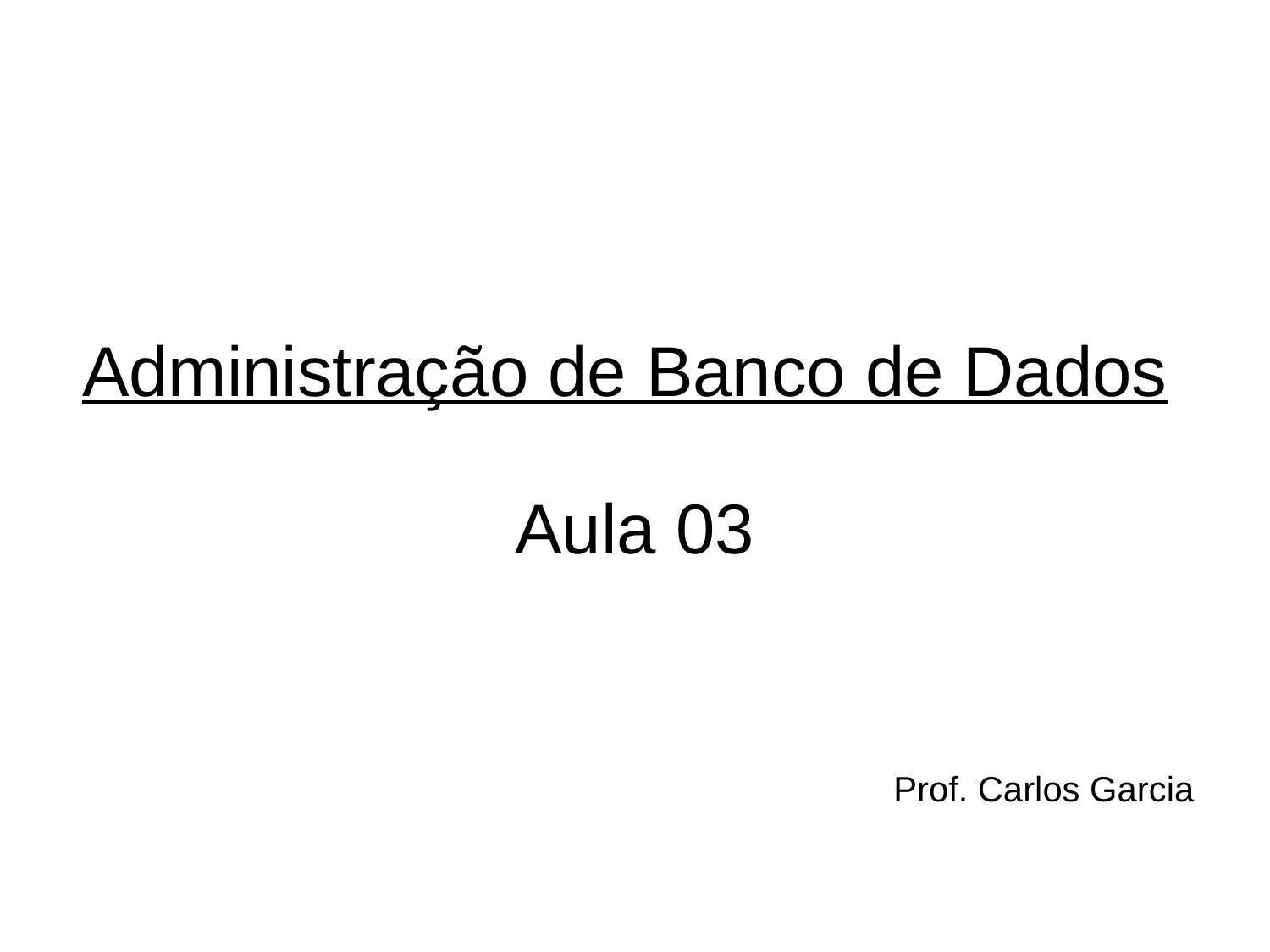

# Administração de Banco de Dados Aula 03
Prof. Carlos Garcia